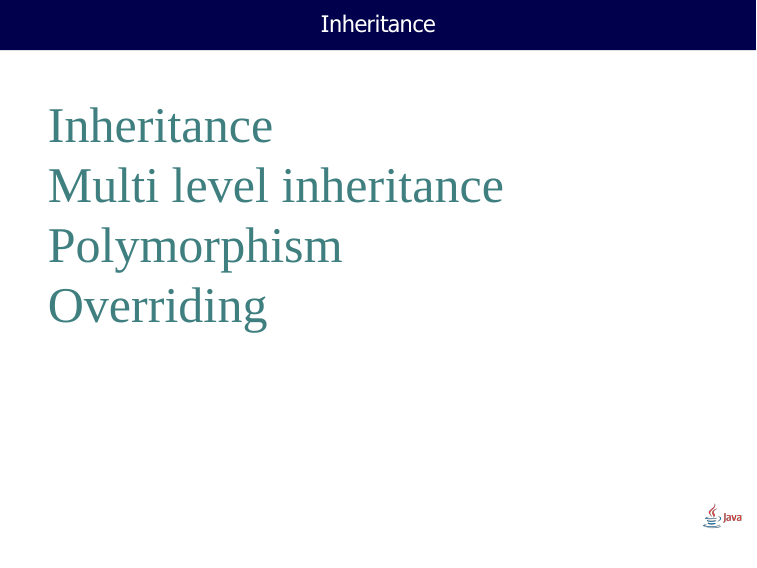

# Inheritance
Inheritance
Multi level inheritance
Polymorphism
Overriding
Module 4
2/ 130